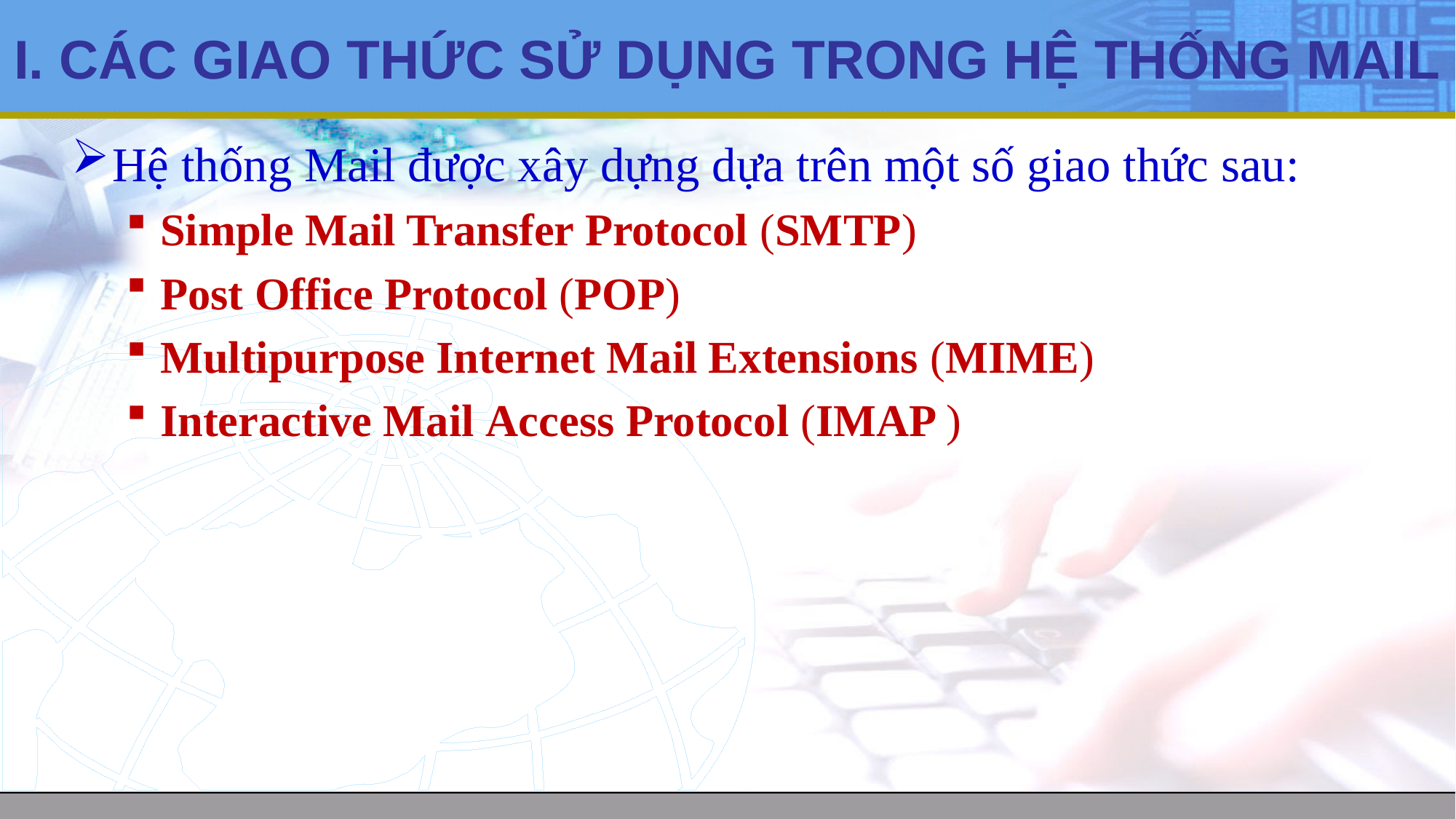

# I. CÁC GIAO THỨC SỬ DỤNG TRONG HỆ THỐNG MAIL
Hệ thống Mail được xây dựng dựa trên một số giao thức sau:
Simple Mail Transfer Protocol (SMTP)
Post Office Protocol (POP)
Multipurpose Internet Mail Extensions (MIME)
Interactive Mail Access Protocol (IMAP )